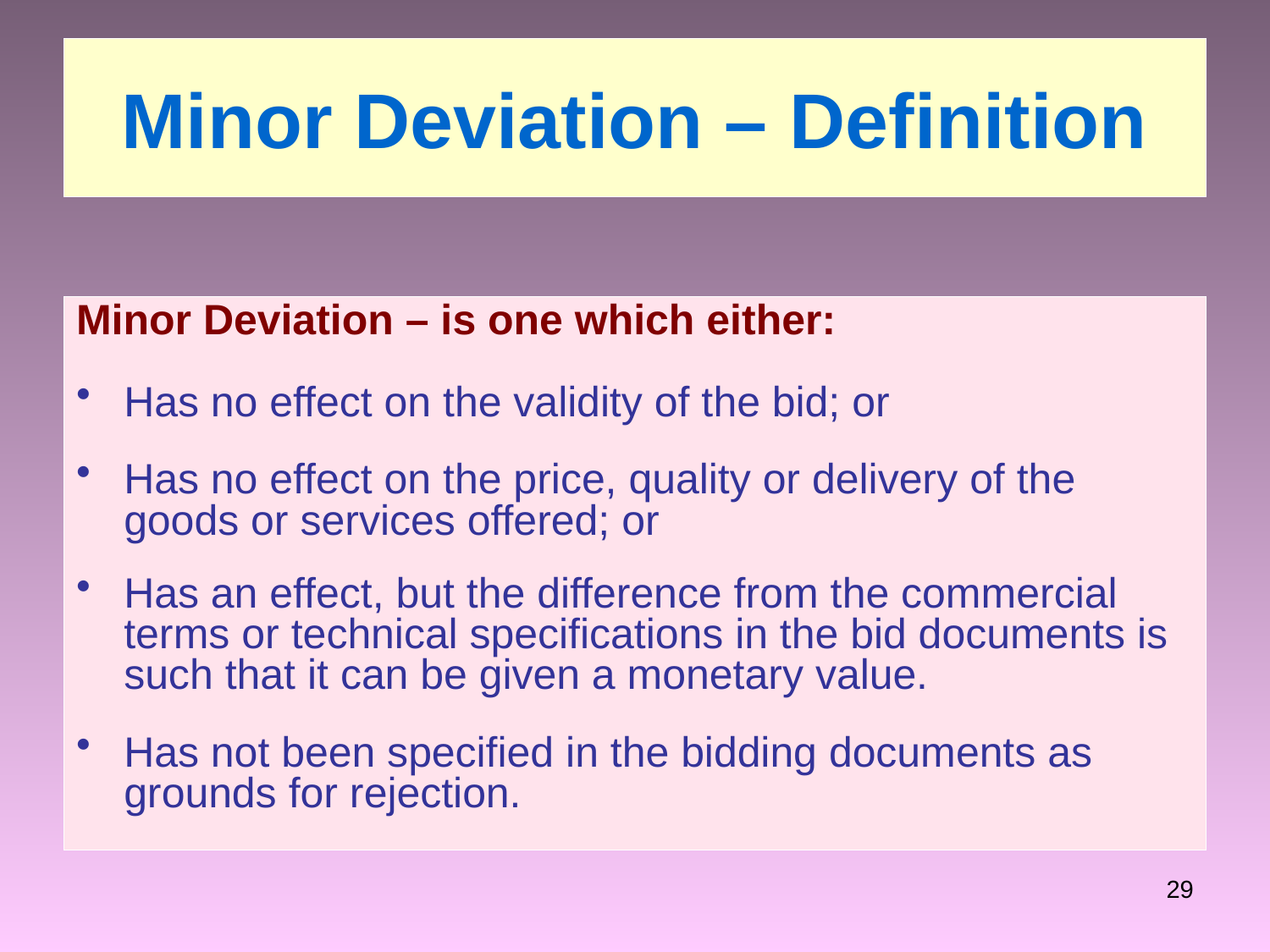

# Minor Deviation – Definition
Minor Deviation – is one which either:

Has no effect on the validity of the bid; or

Has no effect on the price, quality or delivery of the goods or services offered; or

Has an effect, but the difference from the commercial terms or technical specifications in the bid documents is such that it can be given a monetary value.

Has not been specified in the bidding documents as grounds for rejection.
29